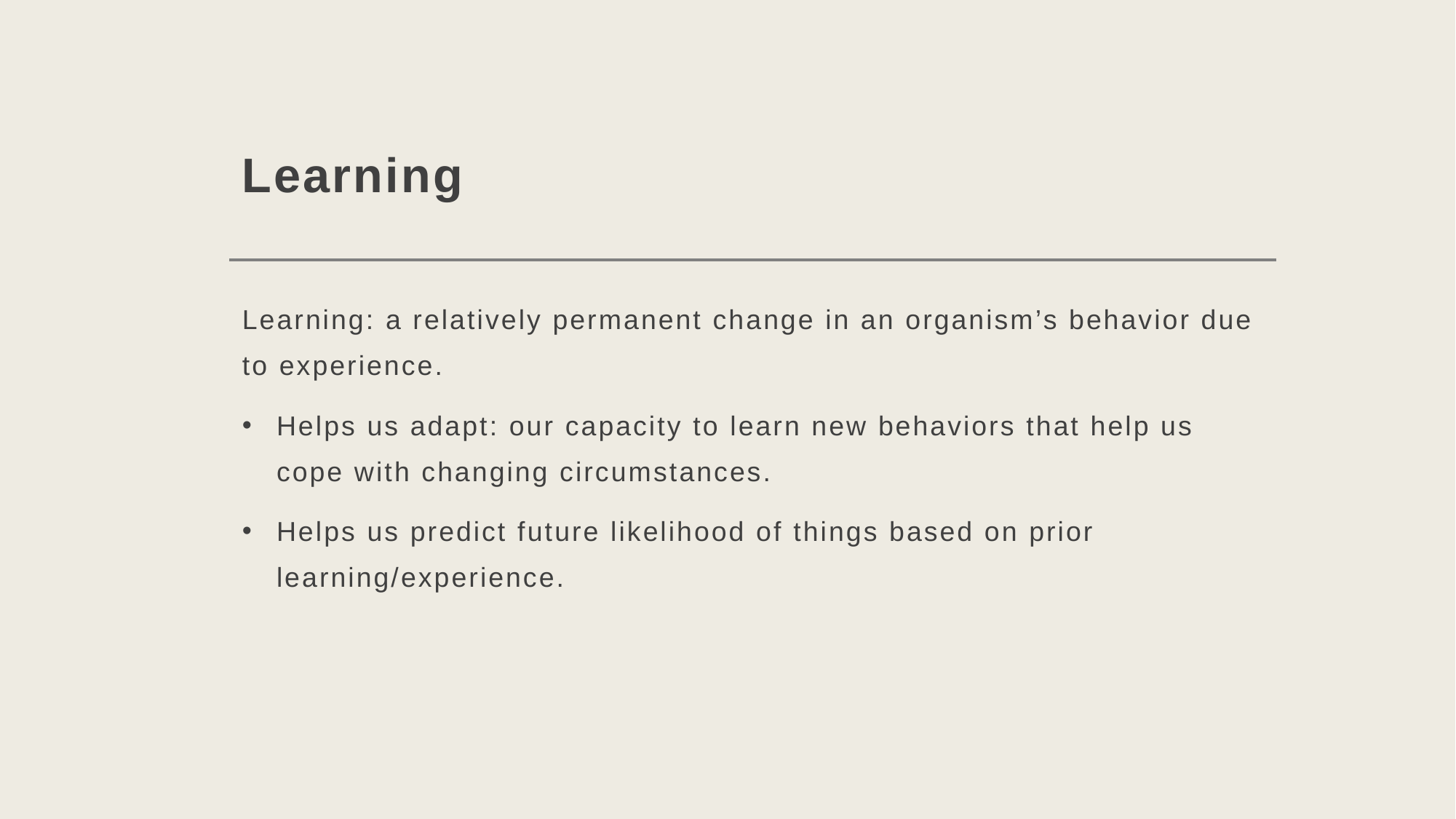

# Learning
Learning: a relatively permanent change in an organism’s behavior due to experience.
Helps us adapt: our capacity to learn new behaviors that help us cope with changing circumstances.
Helps us predict future likelihood of things based on prior learning/experience.